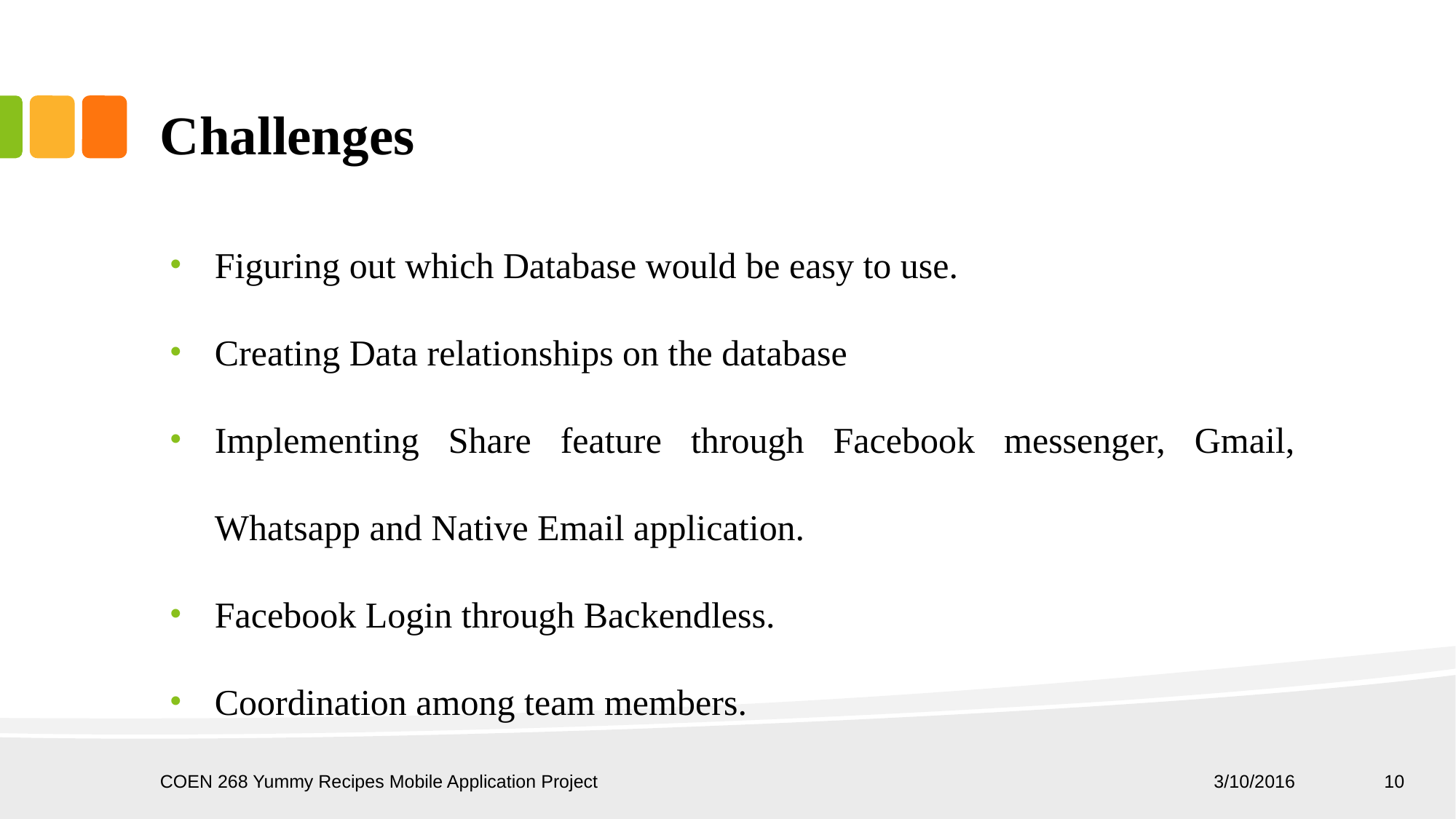

# Challenges
Figuring out which Database would be easy to use.
Creating Data relationships on the database
Implementing Share feature through Facebook messenger, Gmail, Whatsapp and Native Email application.
Facebook Login through Backendless.
Coordination among team members.

COEN 268 Yummy Recipes Mobile Application Project
3/10/2016
10